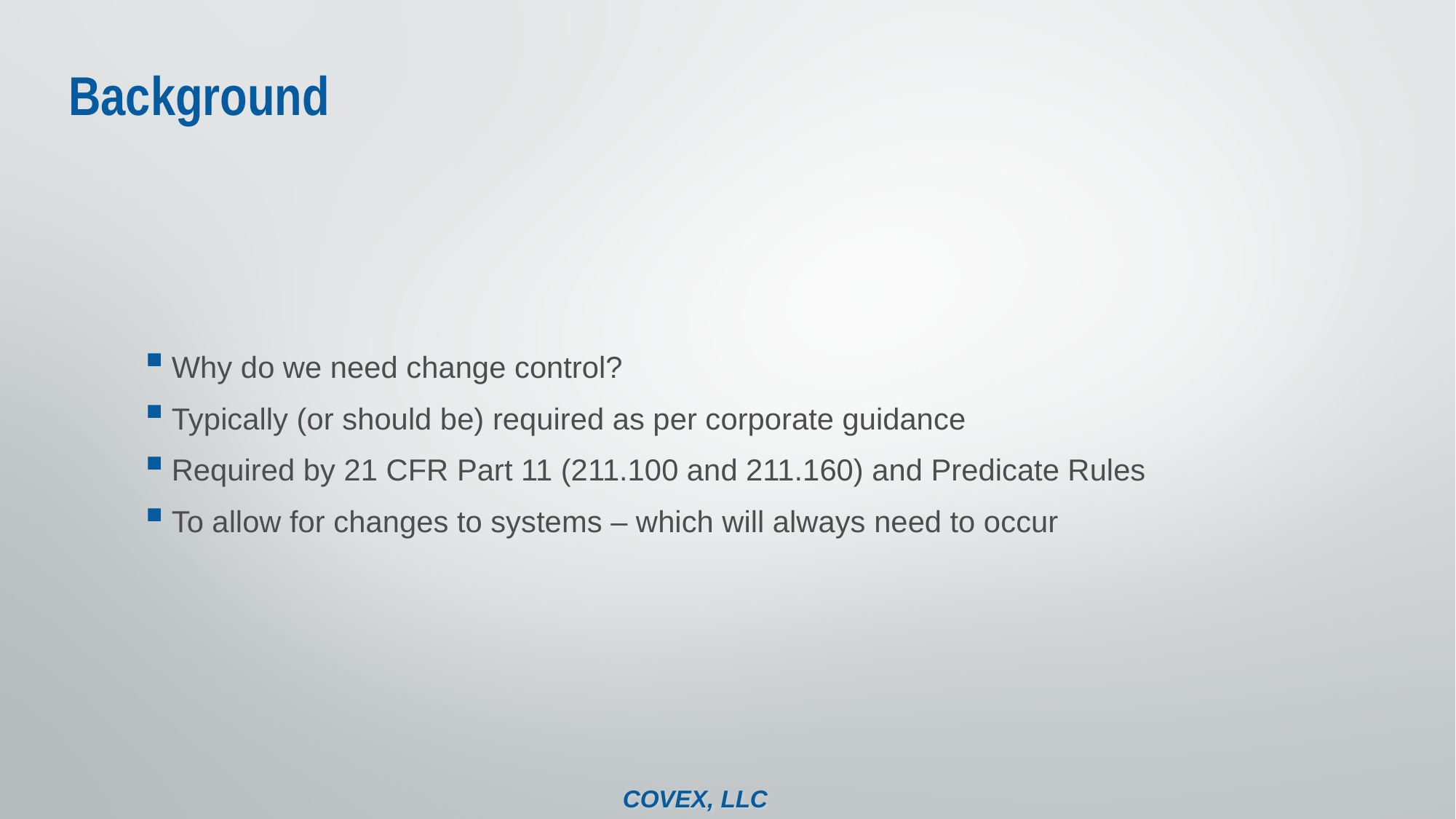

# Background
Why do we need change control?
Typically (or should be) required as per corporate guidance
Required by 21 CFR Part 11 (211.100 and 211.160) and Predicate Rules
To allow for changes to systems – which will always need to occur